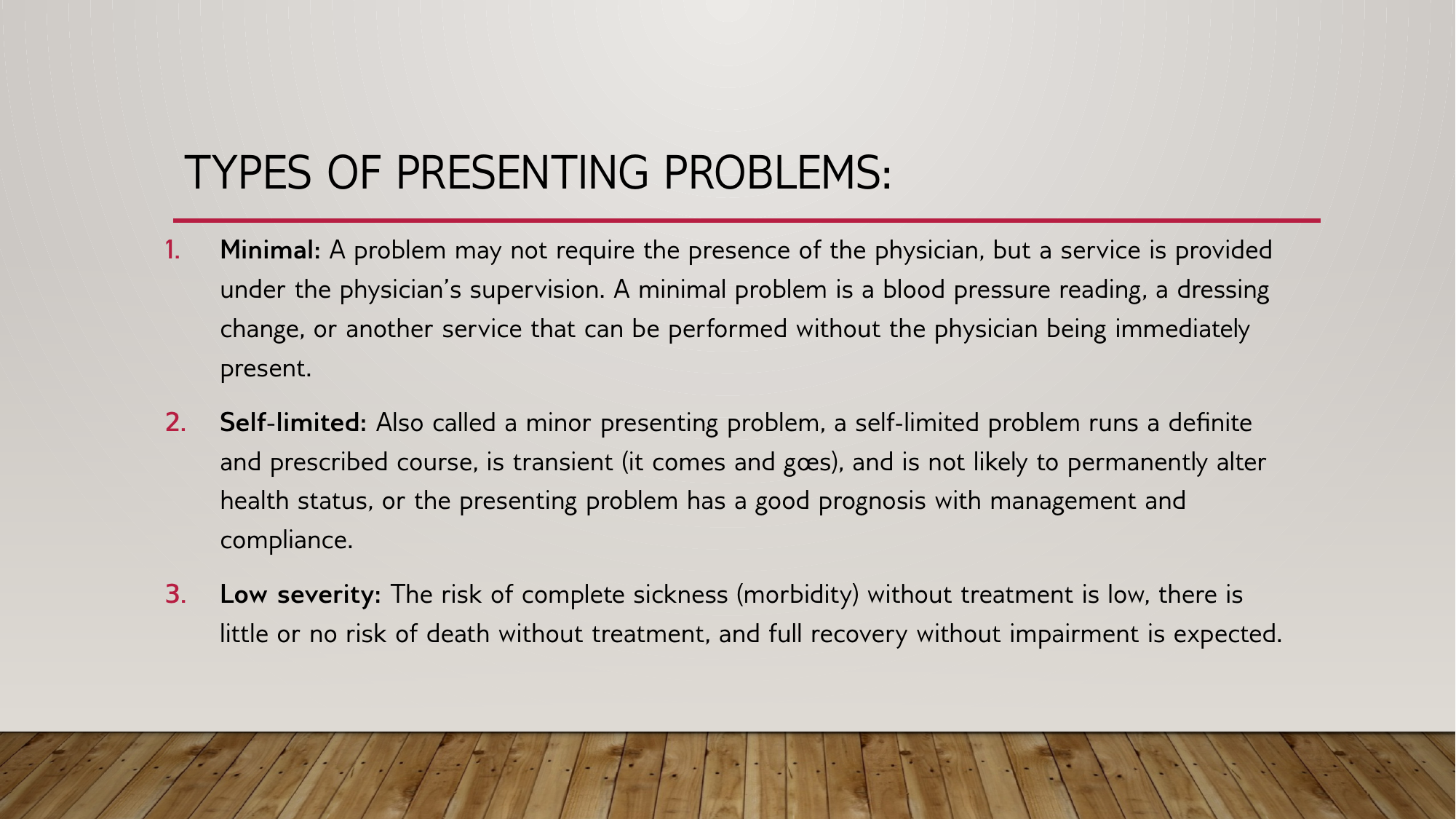

# types of presenting problems:
Minimal: A problem may not require the presence of the physician, but a service is provided under the physician’s supervision. A minimal problem is a blood pressure reading, a dressing change, or another service that can be performed without the physician being immediately present.
Self-limited: Also called a minor presenting problem, a self-limited problem runs a definite and prescribed course, is transient (it comes and goes), and is not likely to permanently alter health status, or the presenting problem has a good prognosis with management and compliance.
Low severity: The risk of complete sickness (morbidity) without treatment is low, there is little or no risk of death without treatment, and full recovery without impairment is expected.